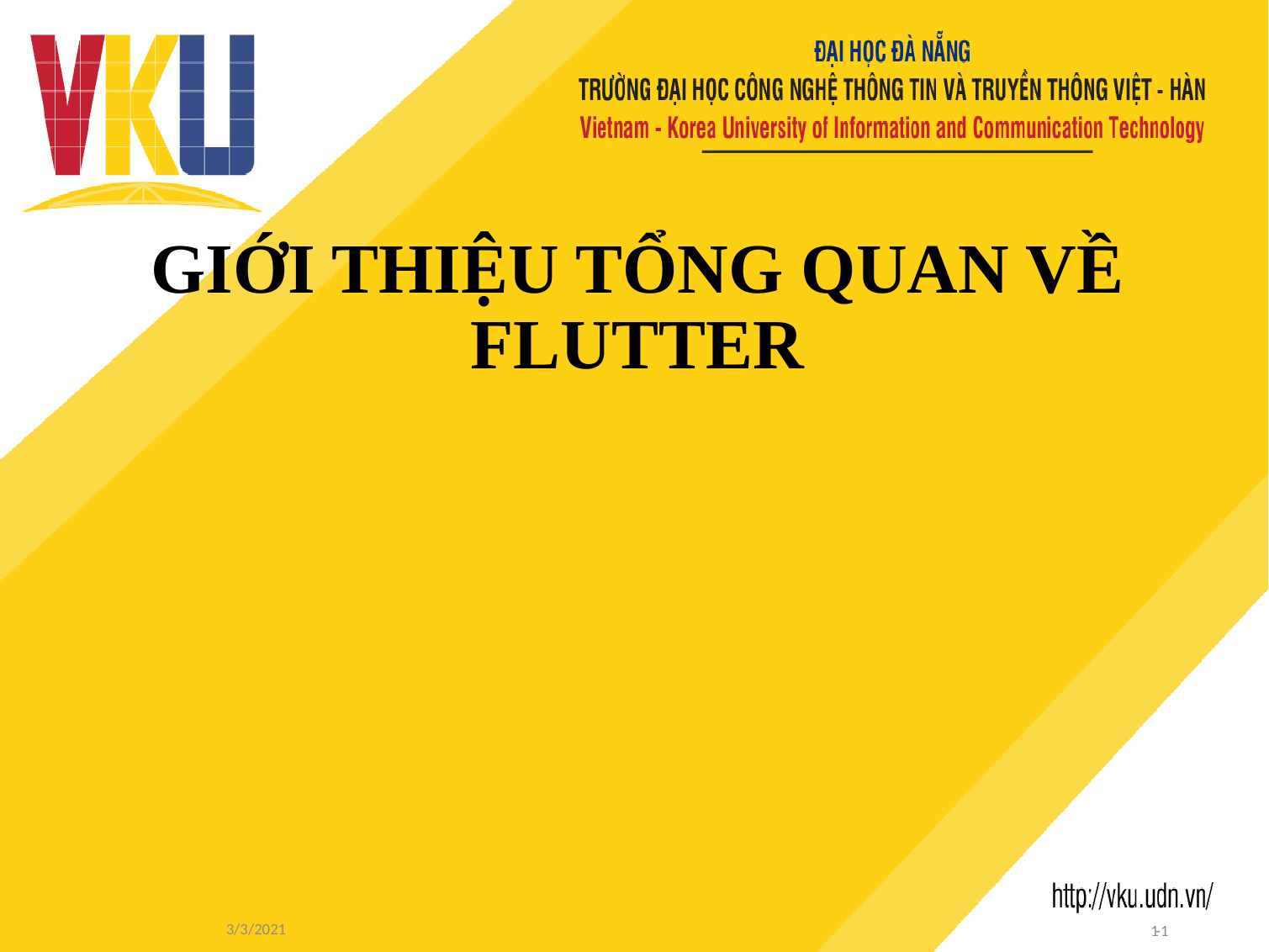

# GIỚI THIỆU TỔNG QUAN VỀ FLUTTER
3/3/2021
1-1